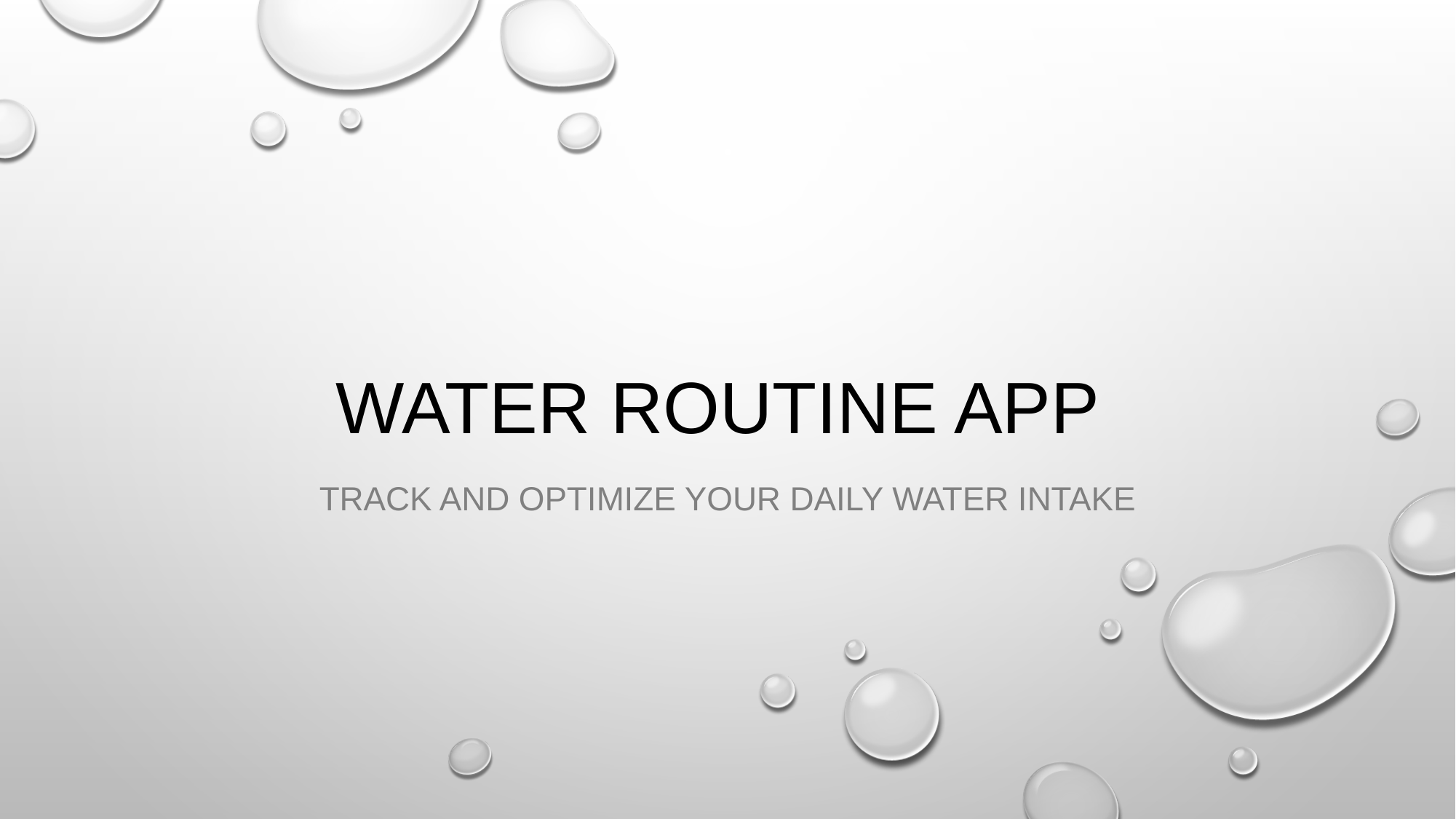

# Water routine app
Track and Optimize Your Daily Water Intake